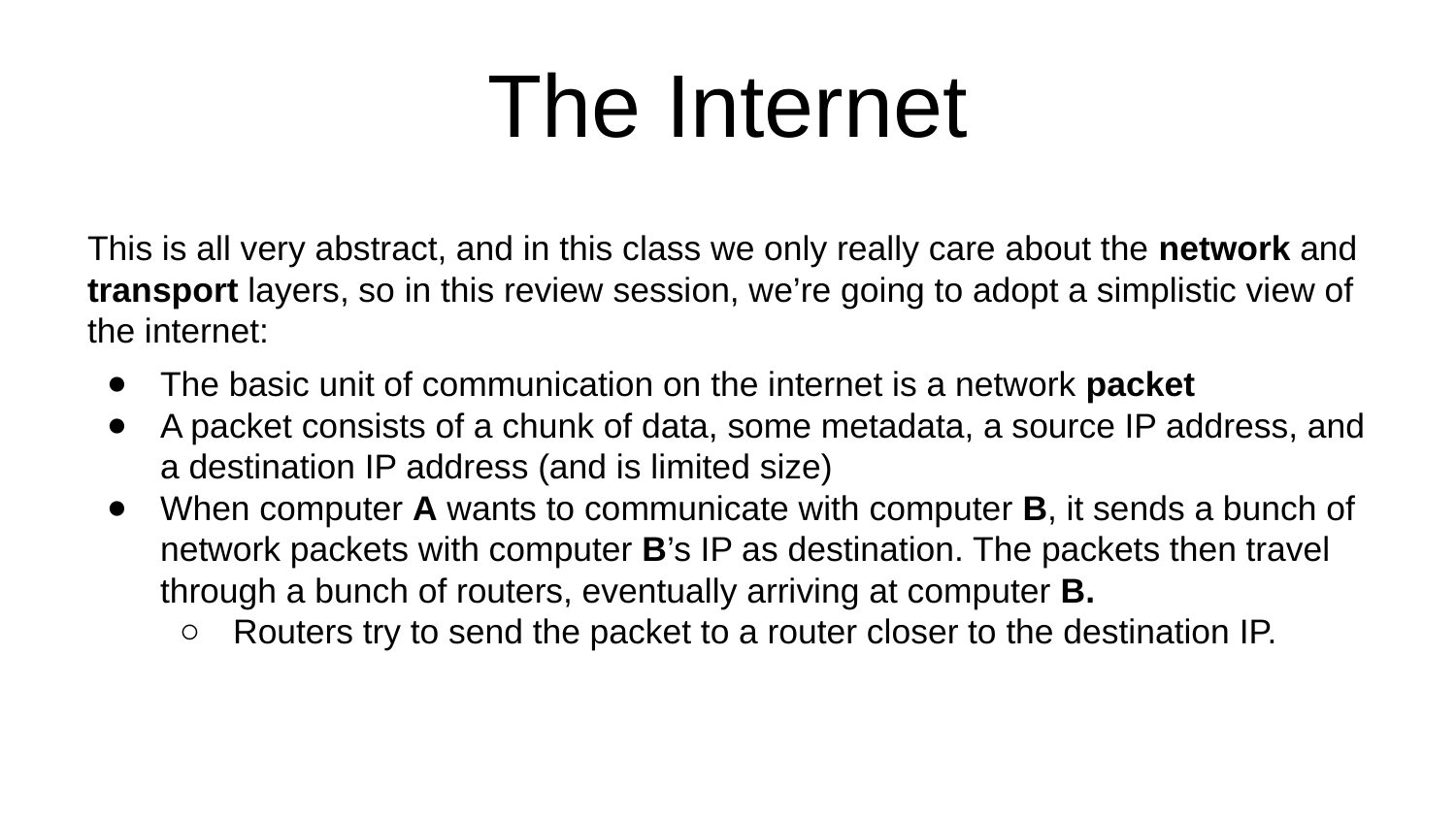

# The Internet
This is all very abstract, and in this class we only really care about the network and transport layers, so in this review session, we’re going to adopt a simplistic view of the internet:
The basic unit of communication on the internet is a network packet
A packet consists of a chunk of data, some metadata, a source IP address, and a destination IP address (and is limited size)
When computer A wants to communicate with computer B, it sends a bunch of network packets with computer B’s IP as destination. The packets then travel through a bunch of routers, eventually arriving at computer B.
Routers try to send the packet to a router closer to the destination IP.